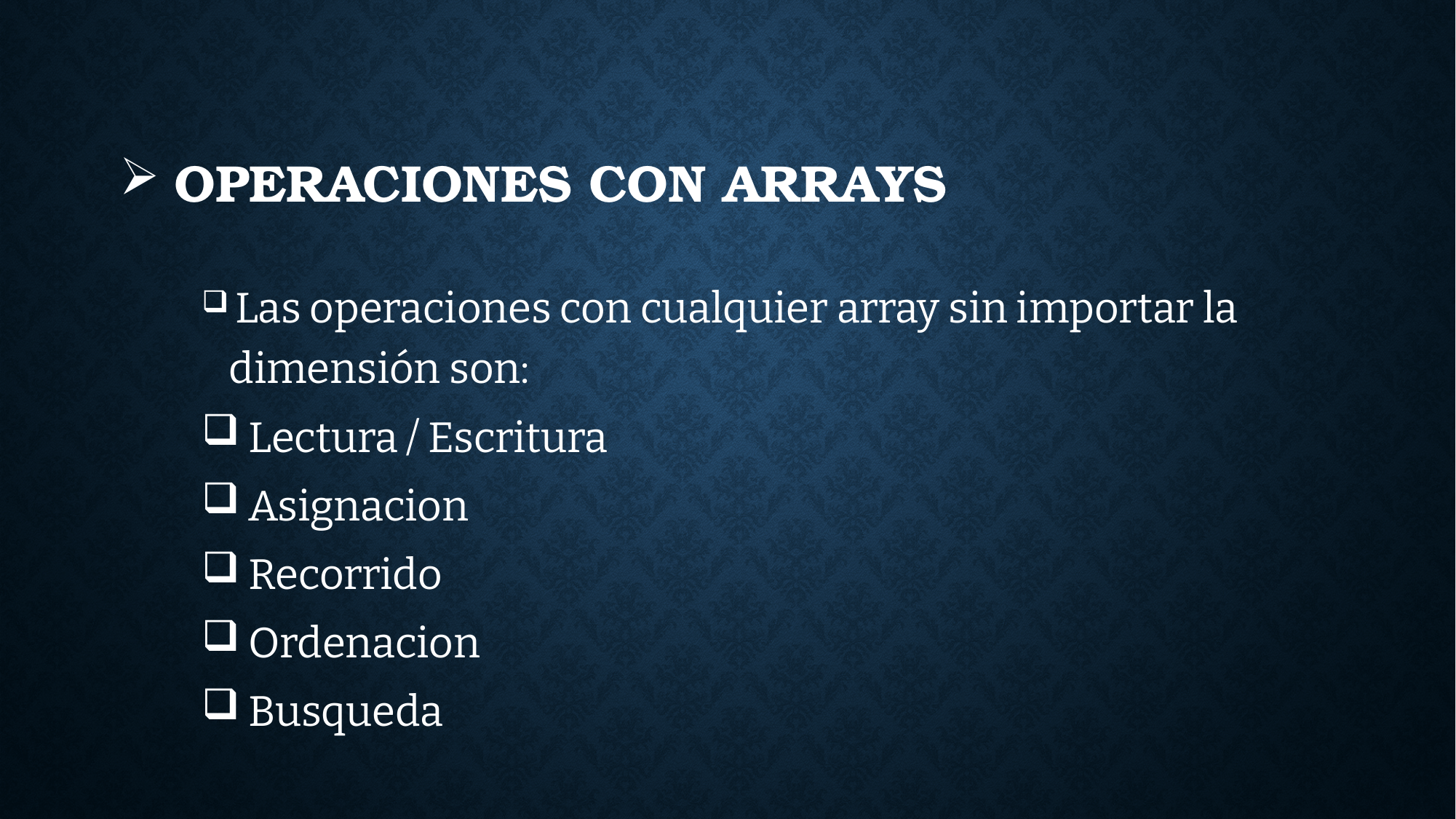

# Operaciones con arrays
 Las operaciones con cualquier array sin importar la dimensión son:
 Lectura / Escritura
 Asignacion
 Recorrido
 Ordenacion
 Busqueda